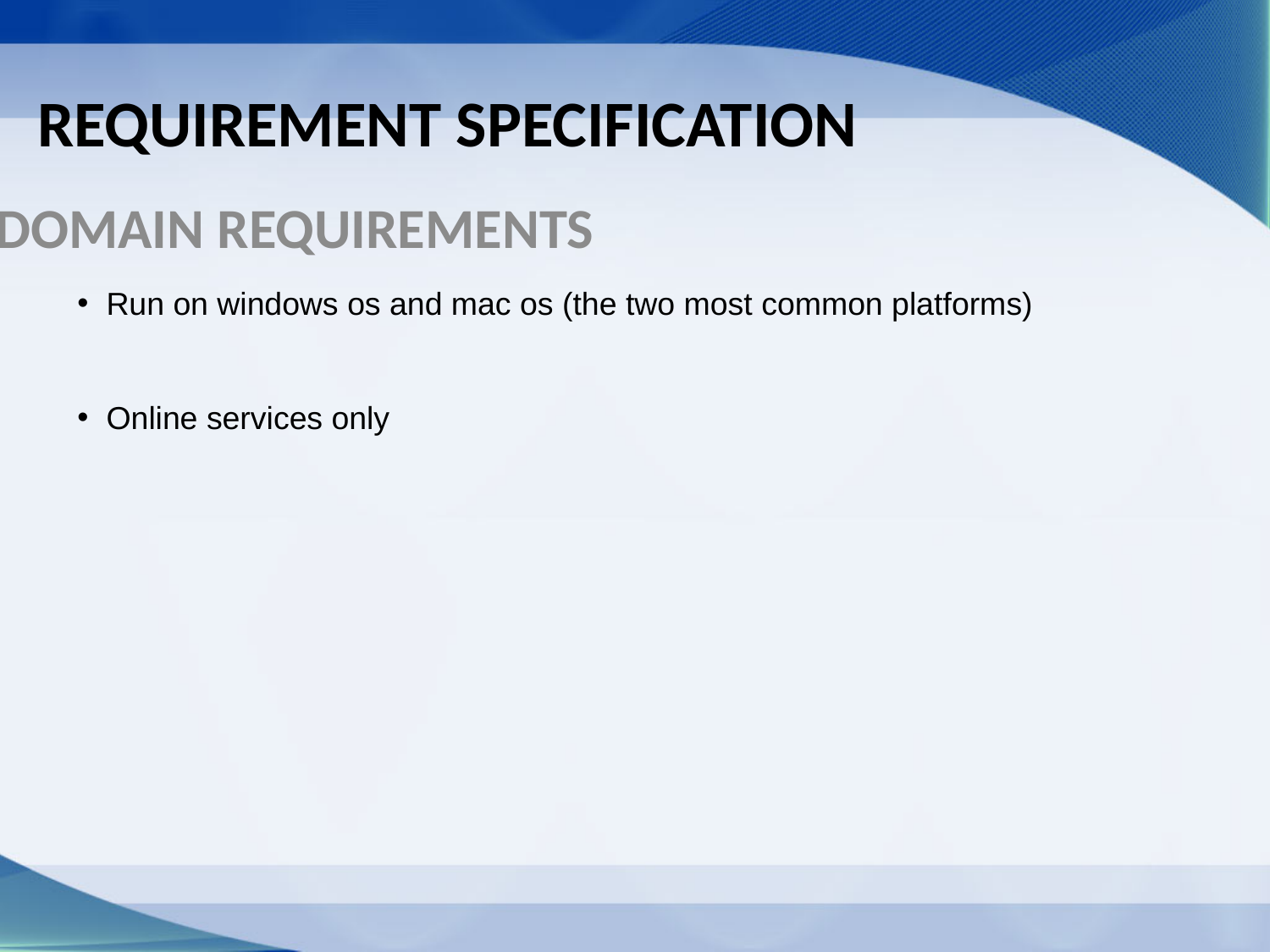

# Requirement Specification
Domain requirements
  Run on windows os and mac os (the two most common platforms)

  Online services only